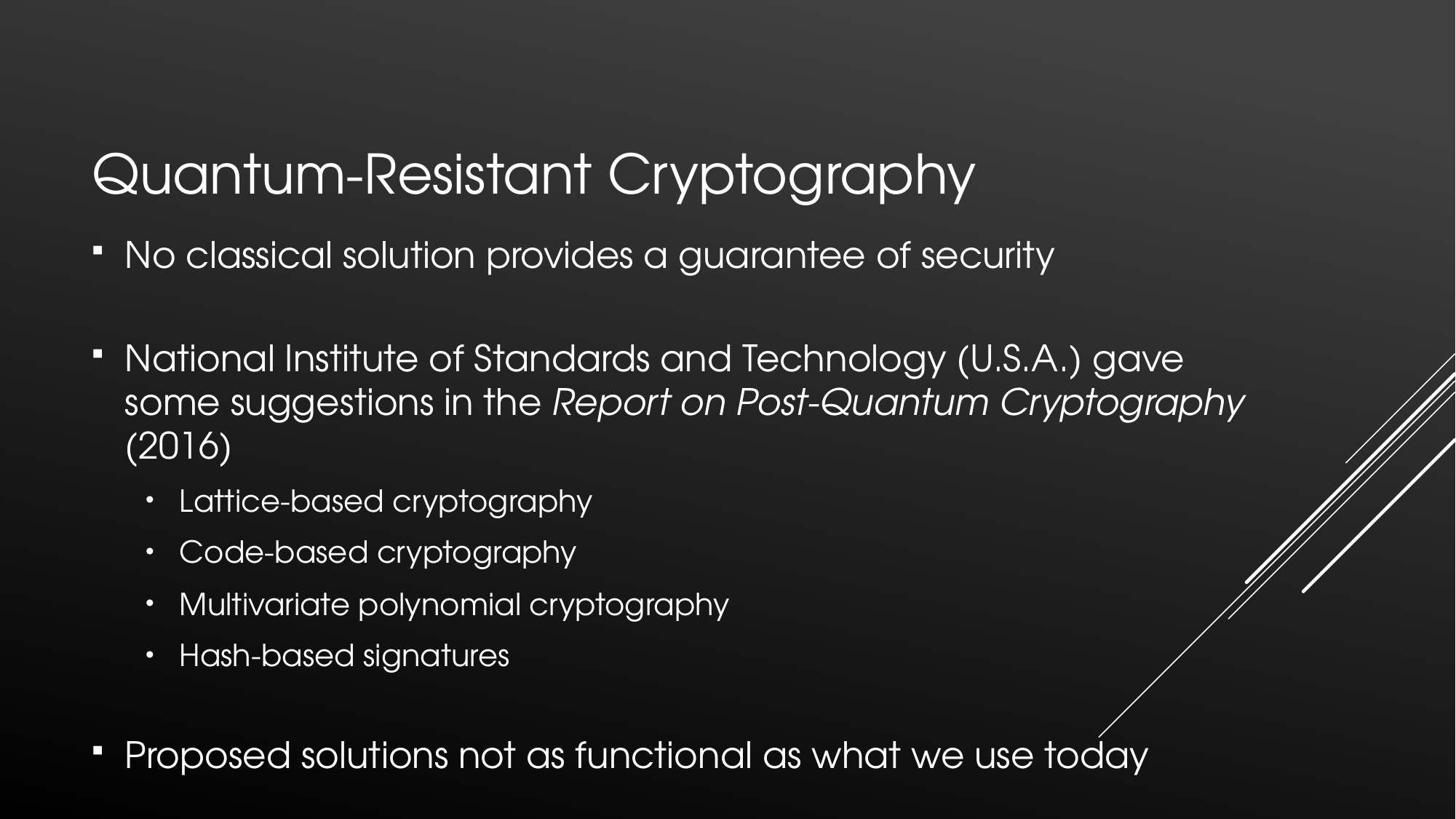

# Quantum-Resistant Cryptography
No classical solution provides a guarantee of security

National Institute of Standards and Technology (U.S.A.) gave some suggestions in the Report on Post-Quantum Cryptography (2016)
Lattice-based cryptography
Code-based cryptography
Multivariate polynomial cryptography
Hash-based signatures

Proposed solutions not as functional as what we use today